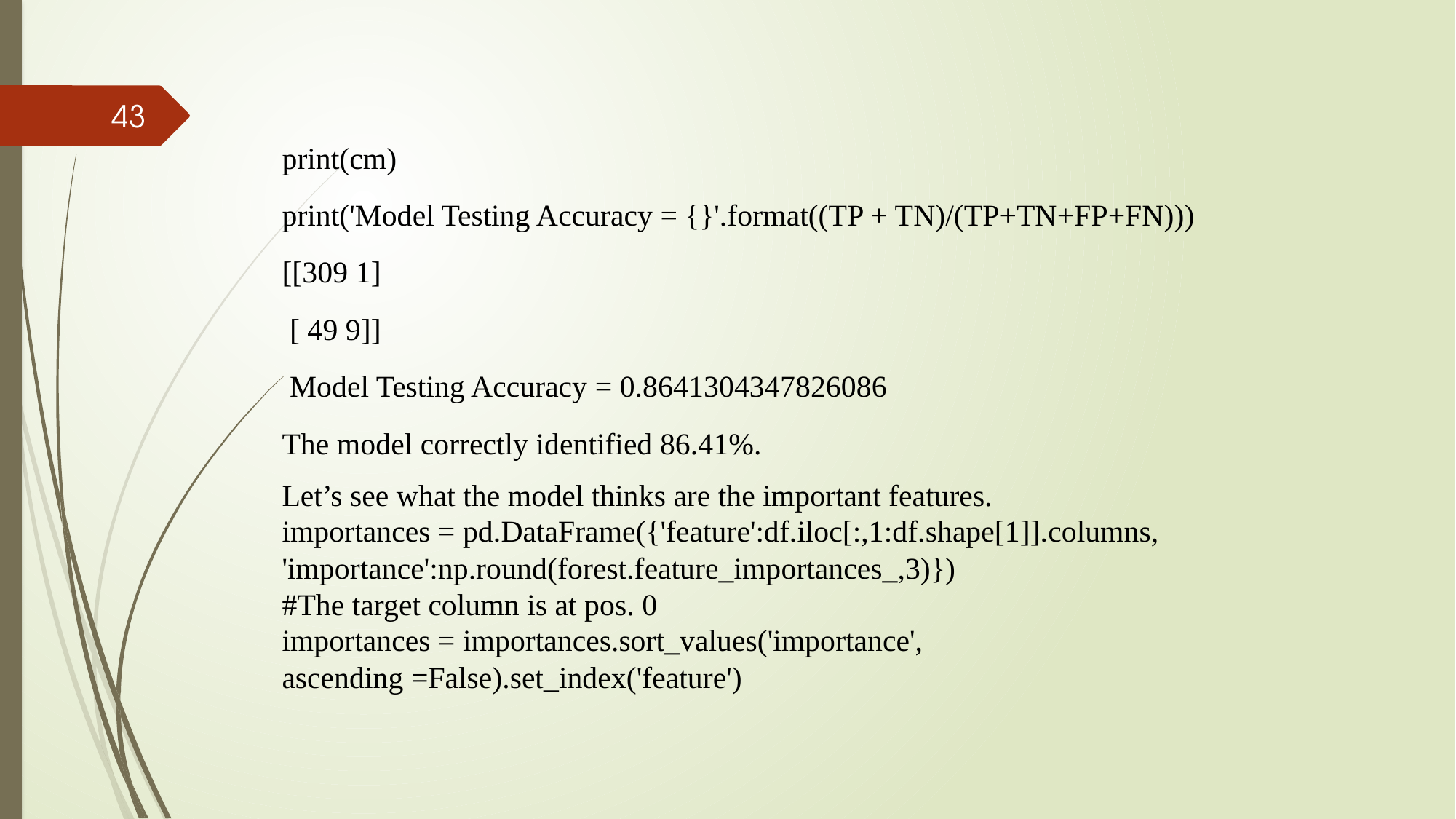

43
print(cm)
print('Model Testing Accuracy = {}'.format((TP + TN)/(TP+TN+FP+FN)))
[[309 1]
 [ 49 9]]
 Model Testing Accuracy = 0.8641304347826086
The model correctly identified 86.41%.
Let’s see what the model thinks are the important features.
importances = pd.DataFrame({'feature':df.iloc[:,1:df.shape[1]].columns,
'importance':np.round(forest.feature_importances_,3)})
#The target column is at pos. 0
importances = importances.sort_values('importance',
ascending =False).set_index('feature')